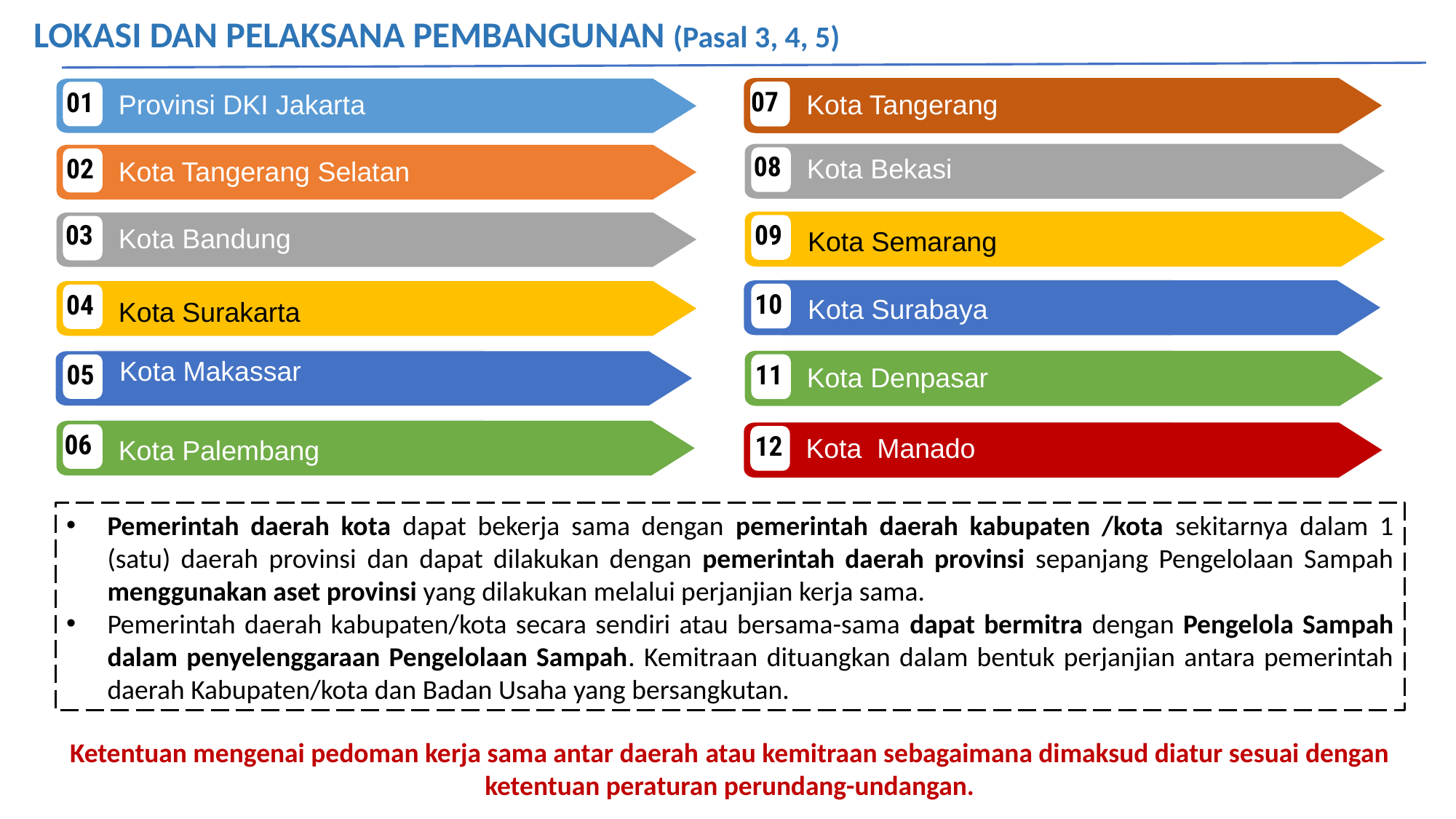

LOKASI DAN PELAKSANA PEMBANGUNAN (Pasal 3, 4, 5)

07
01
Kota Tangerang
Provinsi DKI Jakarta

08
02
Kota Bekasi
Kota Tangerang Selatan

03
09
Kota Bandung
Kota Semarang

10
04
Kota Surabaya
Kota Surakarta

Kota Makassar

05
11
Kota Denpasar

06
12
Kota  Manado
Kota Palembang
Pemerintah daerah kota dapat bekerja sama dengan pemerintah daerah kabupaten /kota sekitarnya dalam 1 (satu) daerah provinsi dan dapat dilakukan dengan pemerintah daerah provinsi sepanjang Pengelolaan Sampah menggunakan aset provinsi yang dilakukan melalui perjanjian kerja sama.
Pemerintah daerah kabupaten/kota secara sendiri atau bersama-sama dapat bermitra dengan Pengelola Sampah dalam penyelenggaraan Pengelolaan Sampah. Kemitraan dituangkan dalam bentuk perjanjian antara pemerintah daerah Kabupaten/kota dan Badan Usaha yang bersangkutan.
Ketentuan mengenai pedoman kerja sama antar daerah atau kemitraan sebagaimana dimaksud diatur sesuai dengan ketentuan peraturan perundang-undangan.